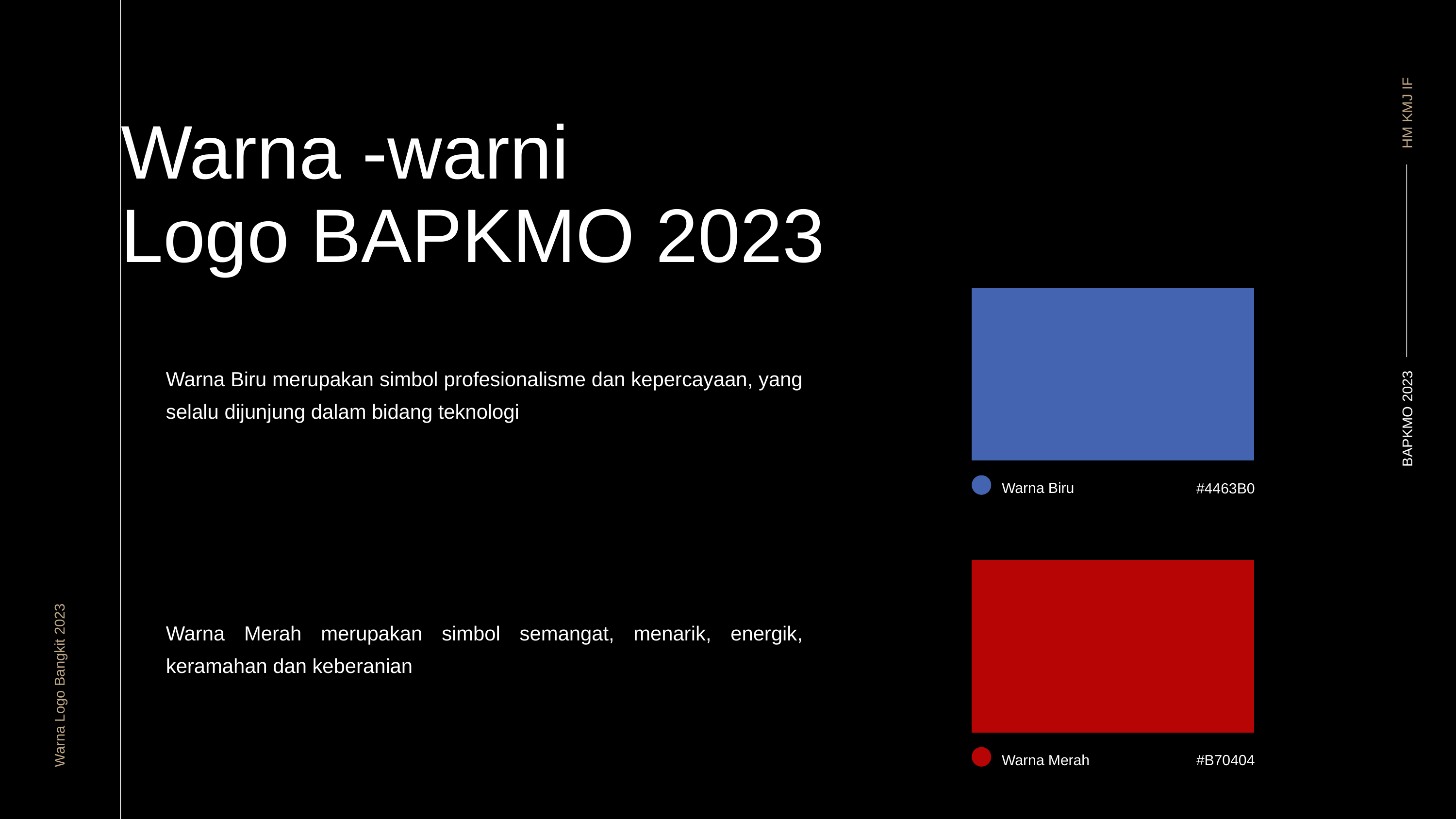

HM KMJ IF

Warna -warni
Logo BAPKMO 2023

Warna Biru merupakan simbol profesionalisme dan kepercayaan, yang selalu dijunjung dalam bidang teknologi

BAPKMO 2023

Warna Biru
#4463B0

Warna Merah merupakan simbol semangat, menarik, energik, keramahan dan keberanian
Warna Logo Bangkit 2023

Warna Merah
#B70404